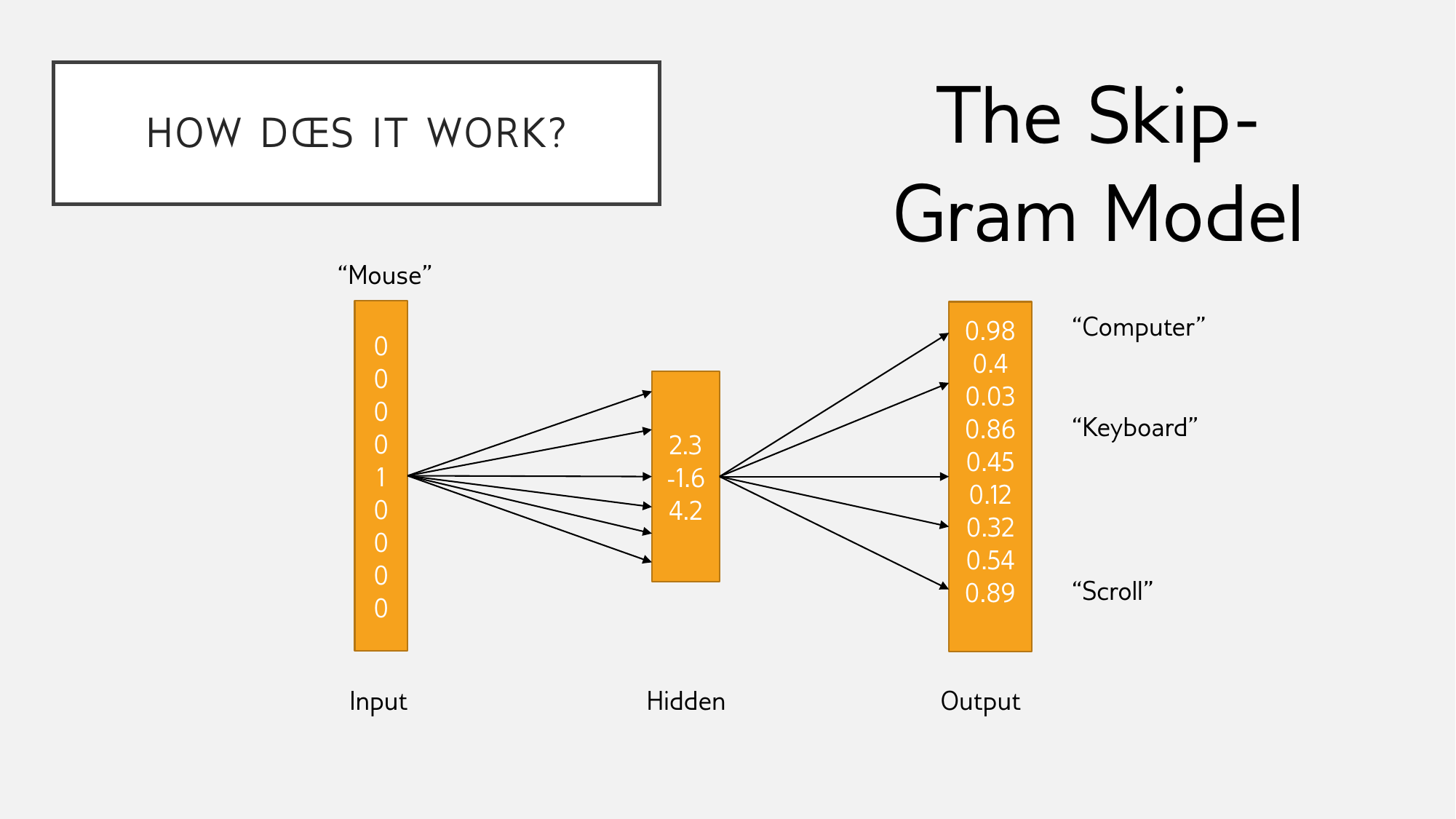

The Skip-Gram Model
# How Does it Work?
“Mouse”
0
0
0
0
1
0
0
0
0
0.98
0.4
0.03
0.86
0.45
0.12
0.32
0.54
0.89

“Computer”

2.3
-1.6
4.2

“Keyboard”
“Scroll”
Output
Input
Hidden